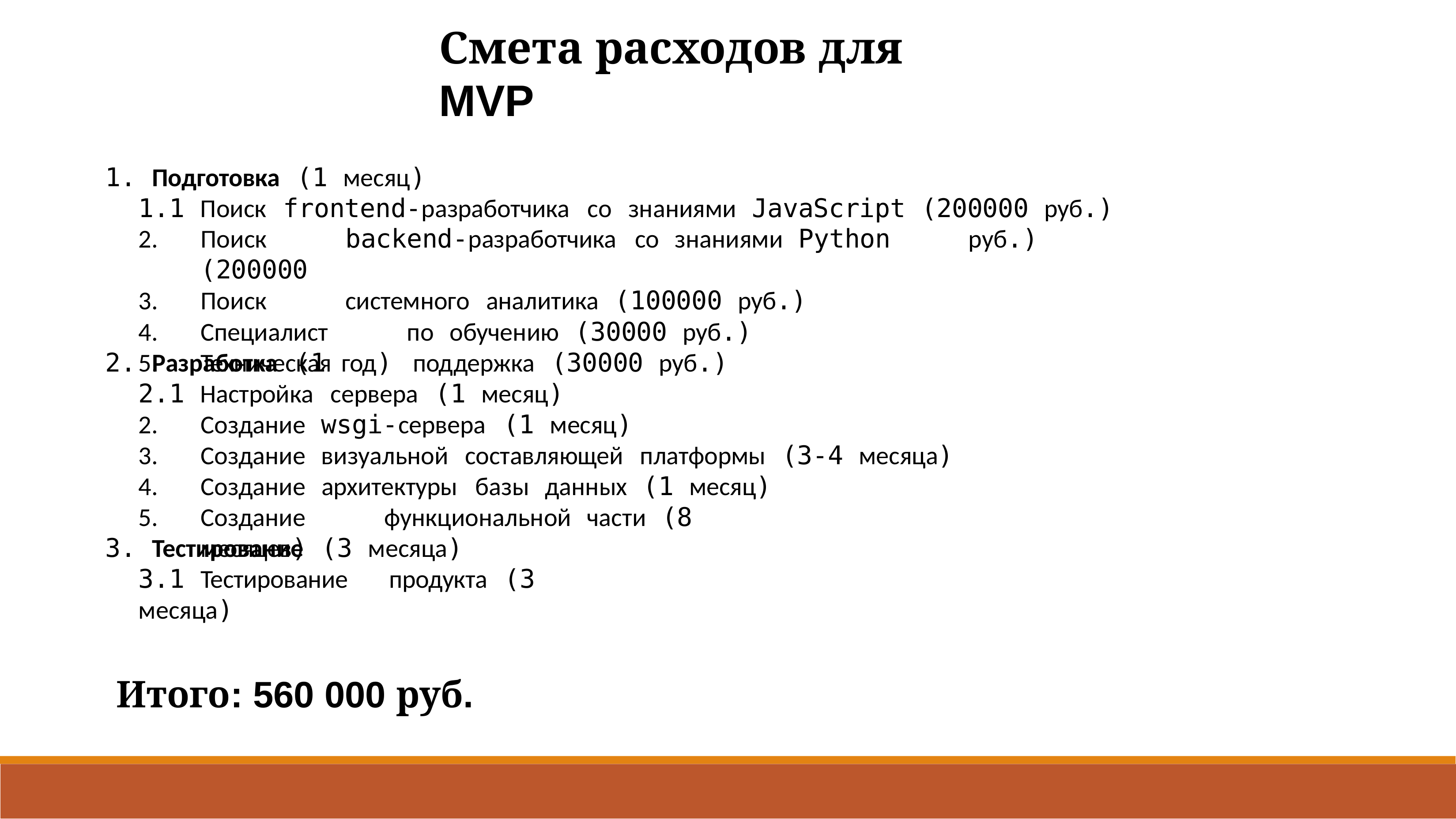

# Смета расходов для MVP
1. Подготовка	(1 месяц)
1.1 Поиск	frontend-разработчика
со	знаниями	JavaScript (200000 руб.)
Поиск	backend-разработчика	со	знаниями	Python (200000
Поиск	системного	аналитика	(100000 руб.)
Специалист	по	обучению	(30000 руб.)
Техническая	поддержка	(30000 руб.)
руб.)
2.
Разработка	(1 год)
2.1 Настройка
сервера	(1 месяц)
Создание
Создание
Создание
Создание	функциональной	части	(8 месяцев)
wsgi-сервера	(1 месяц)
визуальной	составляющей	платформы	(3-4 месяца)
архитектуры	базы	данных	(1 месяц)
3.
Тестирование	(3 месяца)
3.1 Тестирование	продукта	(3 месяца)

Итого: 560 000 руб.